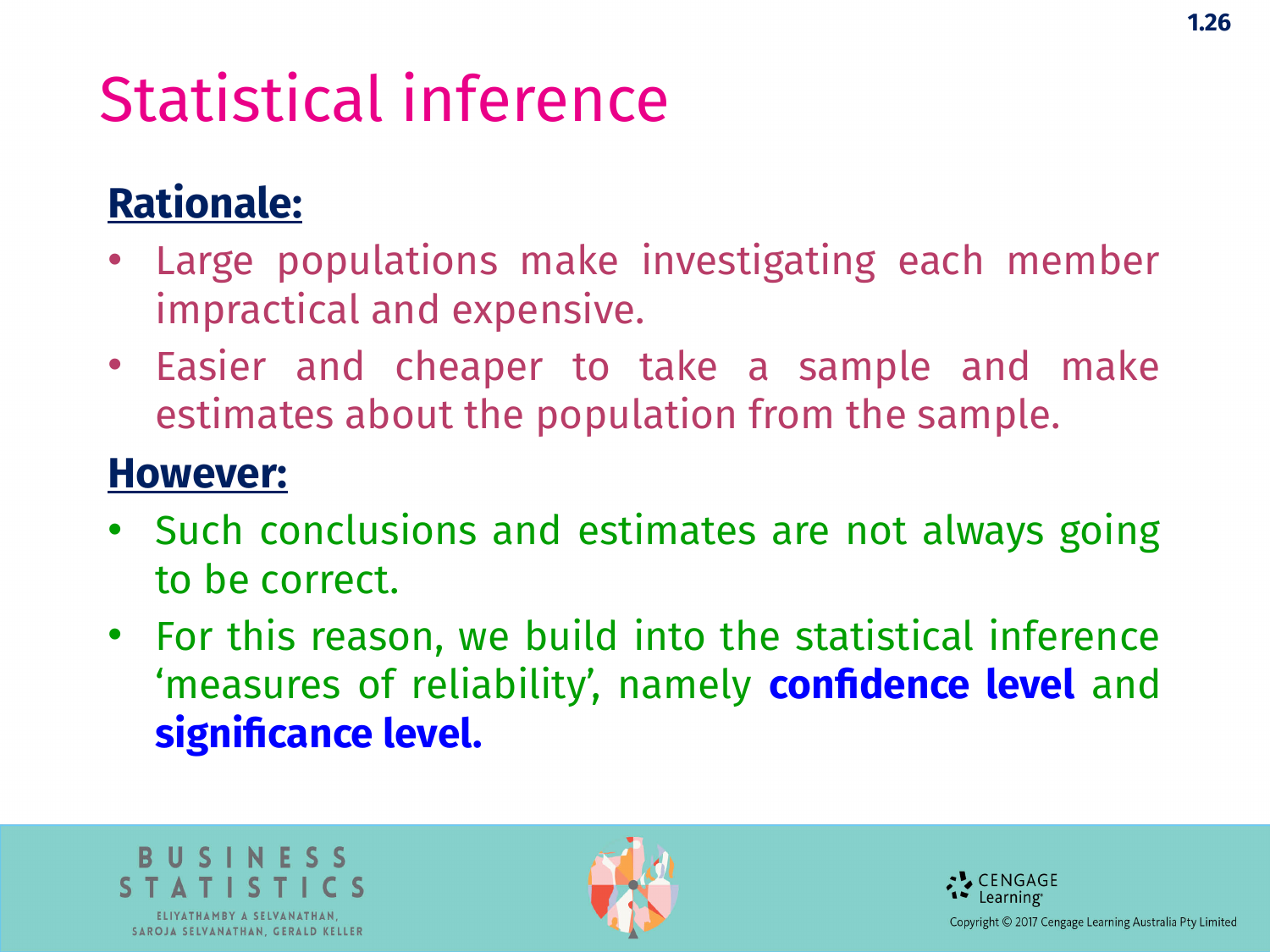

1.26
# Statistical inference
Rationale:
Large populations make investigating each member impractical and expensive.
Easier and cheaper to take a sample and make estimates about the population from the sample.
However:
Such conclusions and estimates are not always going to be correct.
For this reason, we build into the statistical inference ‘measures of reliability’, namely confidence level and significance level.